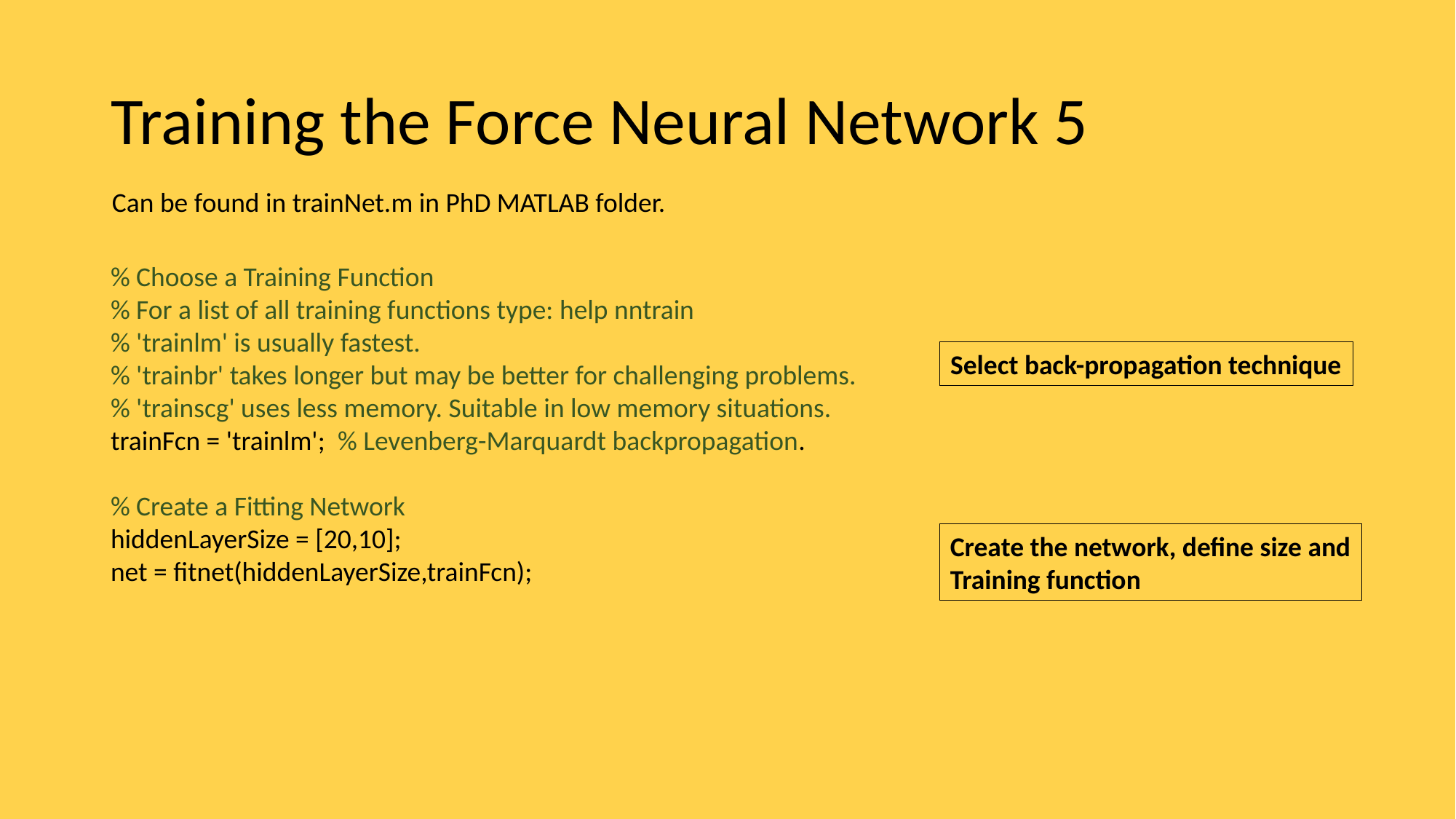

# Training the Force Neural Network 5
Can be found in trainNet.m in PhD MATLAB folder.
% Choose a Training Function
% For a list of all training functions type: help nntrain
% 'trainlm' is usually fastest.
% 'trainbr' takes longer but may be better for challenging problems.
% 'trainscg' uses less memory. Suitable in low memory situations.
trainFcn = 'trainlm';  % Levenberg-Marquardt backpropagation.

% Create a Fitting Network
hiddenLayerSize = [20,10];
net = fitnet(hiddenLayerSize,trainFcn);

Select back-propagation technique
Create the network, define size and
Training function